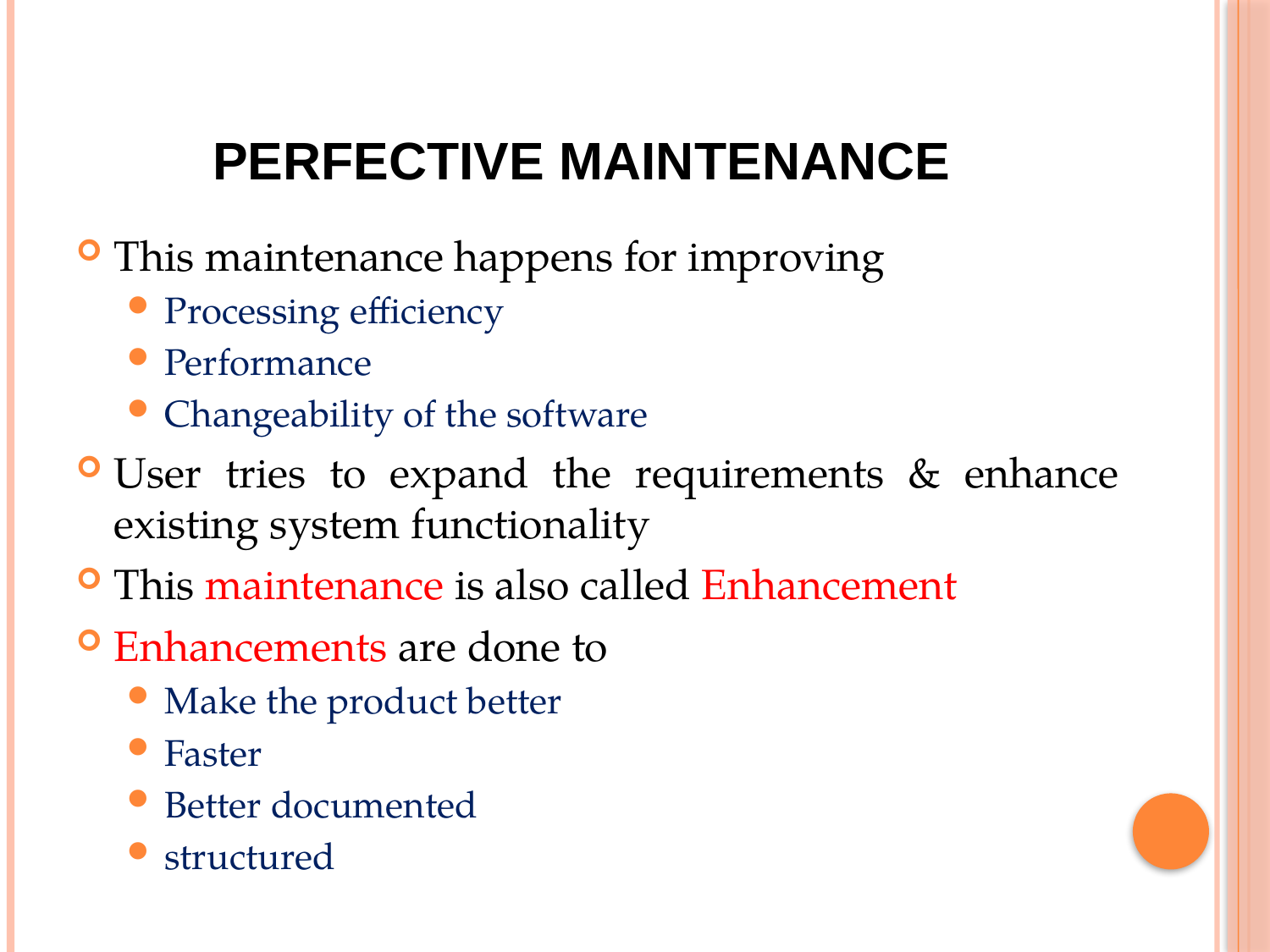

# PERFECTIVE MAINTENANCE
This maintenance happens for improving
Processing efficiency
Performance
Changeability of the software
User tries to expand the requirements & enhance existing system functionality
This maintenance is also called Enhancement
Enhancements are done to
Make the product better
Faster
Better documented
structured

11